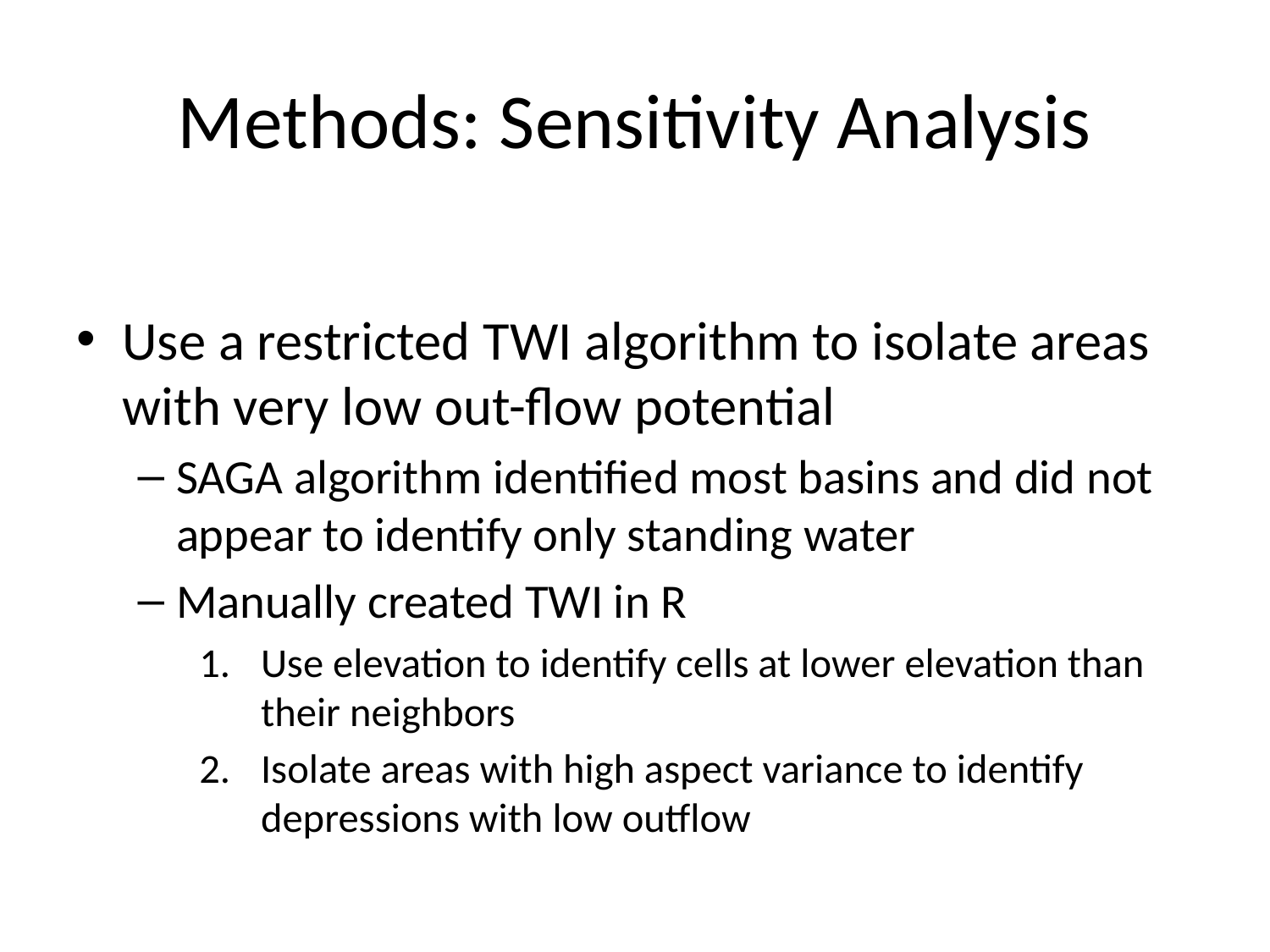

# Methods: Sensitivity Analysis

Use a restricted TWI algorithm to isolate areas with very low out-flow potential
SAGA algorithm identified most basins and did not appear to identify only standing water
Manually created TWI in R
Use elevation to identify cells at lower elevation than their neighbors
Isolate areas with high aspect variance to identify depressions with low outflow